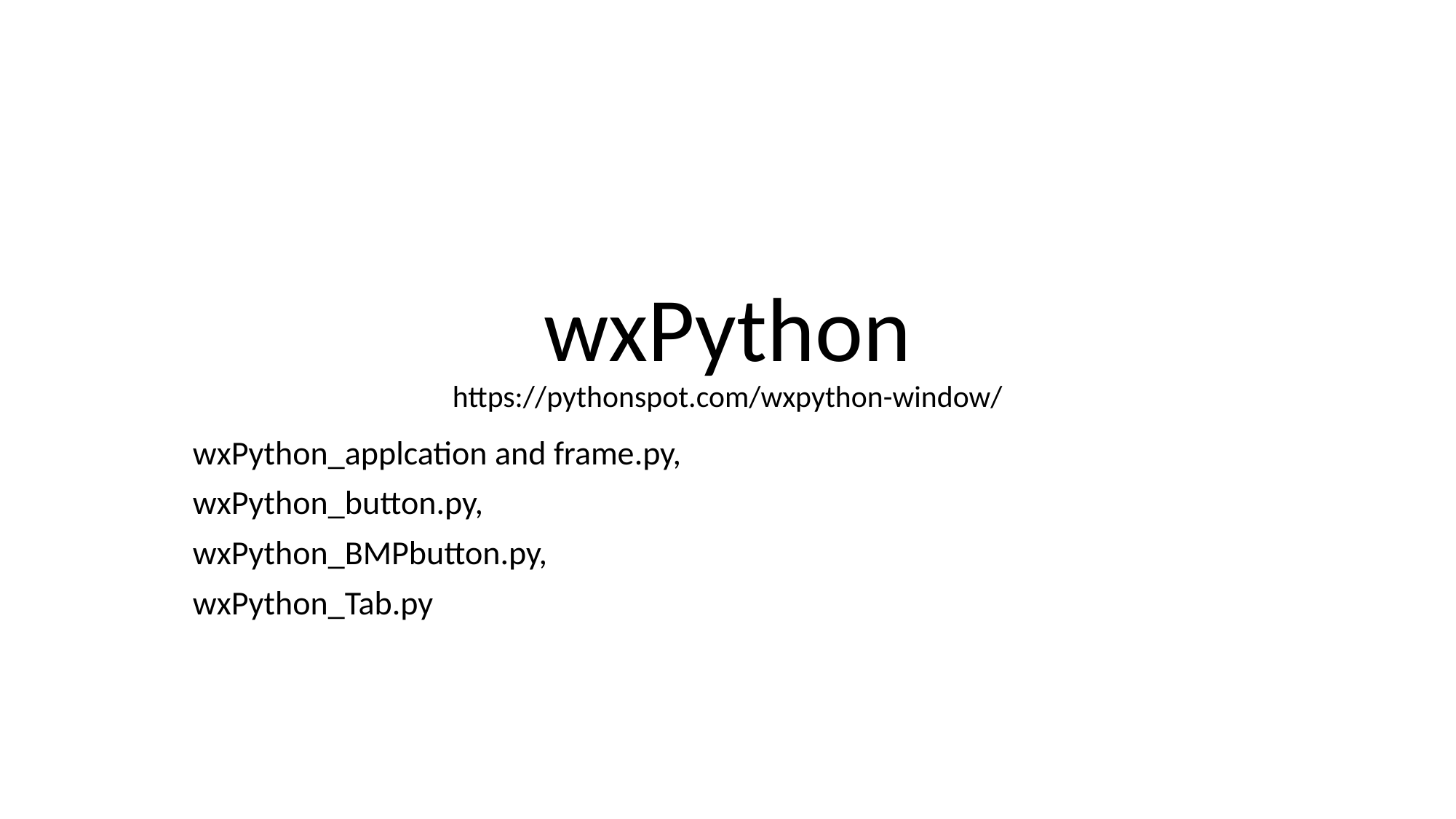

# wxPython https://pythonspot.com/wxpython-window/
wxPython_applcation and frame.py,
wxPython_button.py,
wxPython_BMPbutton.py,
wxPython_Tab.py